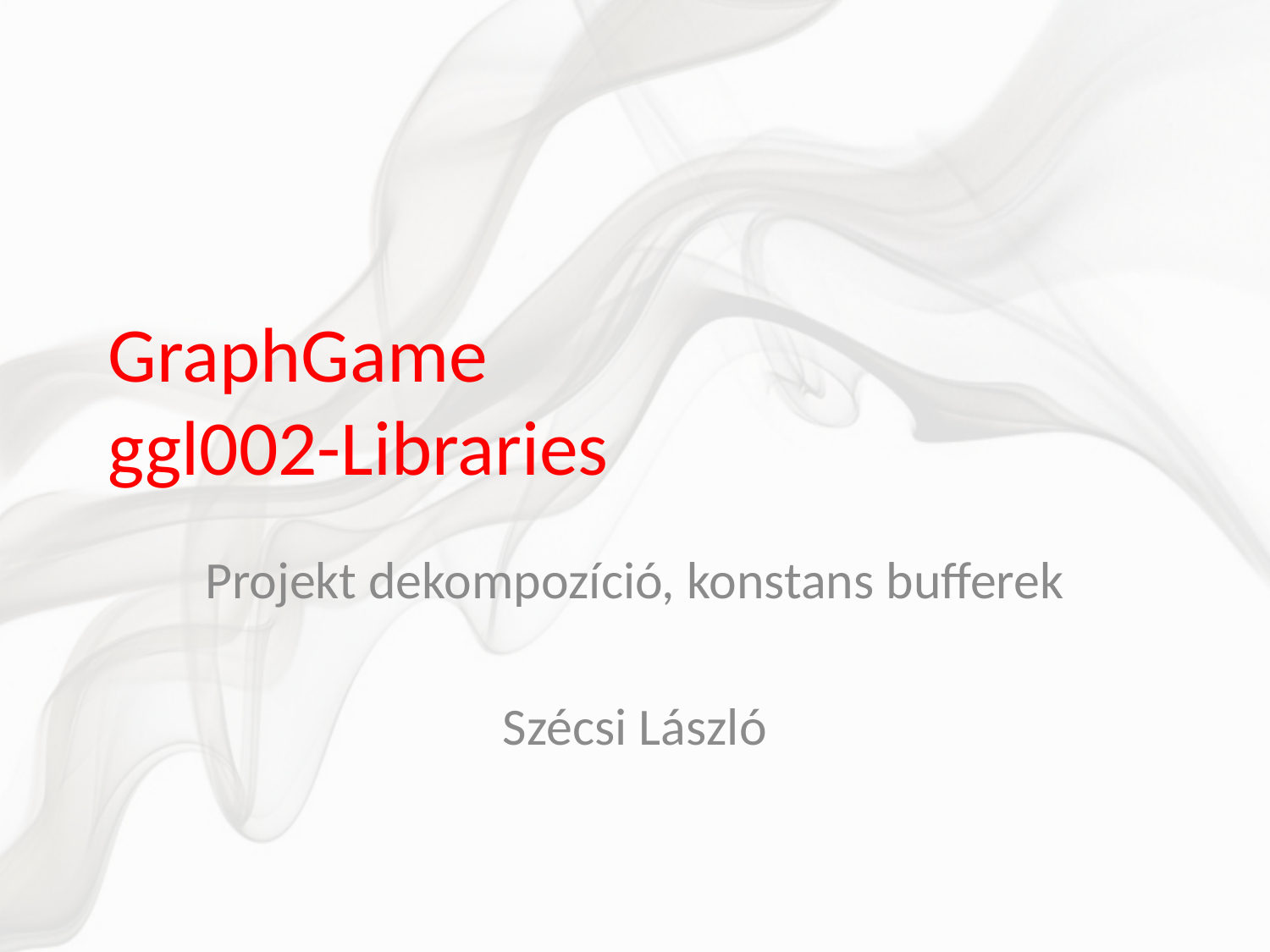

# GraphGame ggl002-Libraries
Projekt dekompozíció, konstans bufferek

Szécsi László